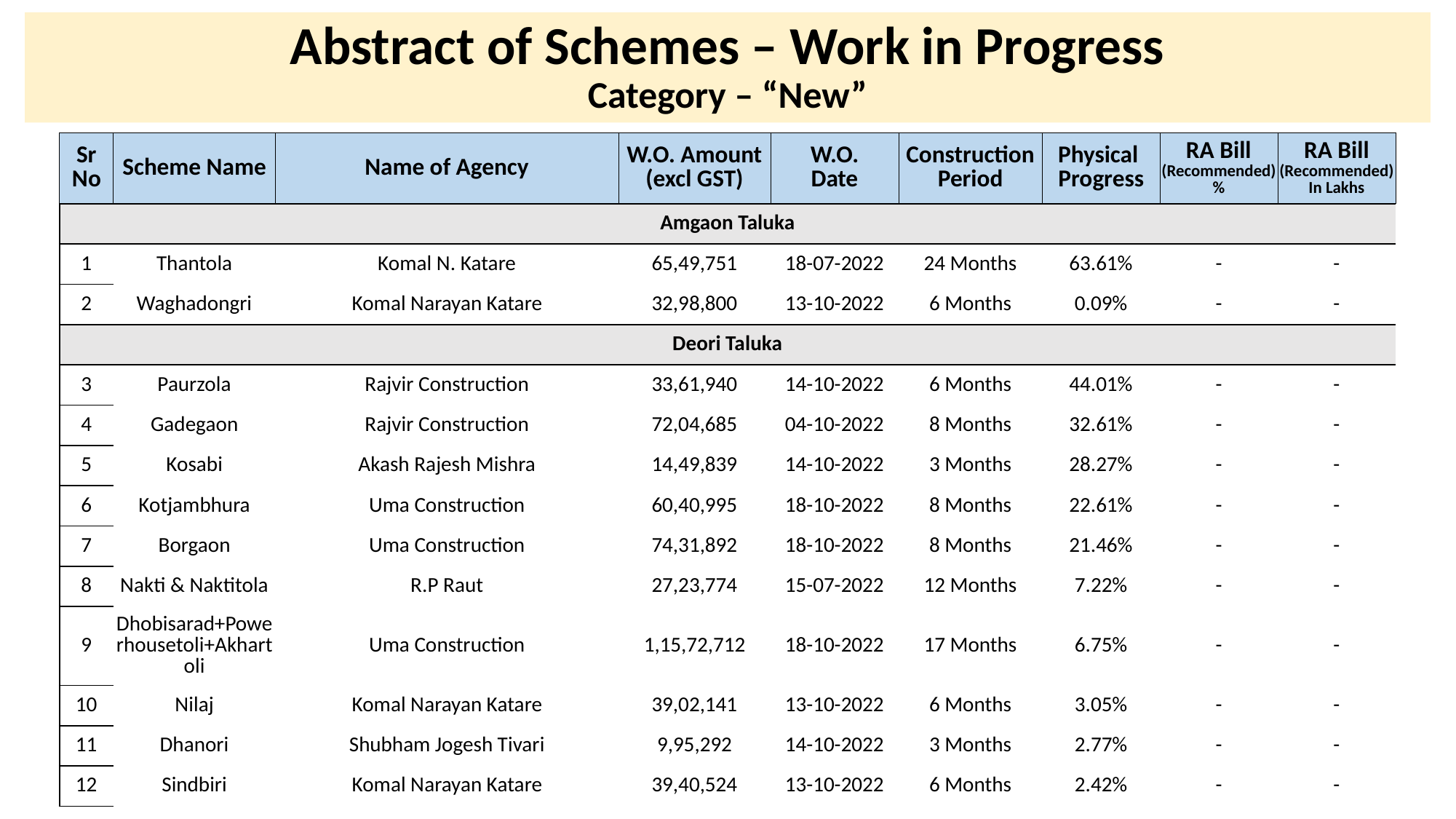

# Abstract of Schemes – Work in Progress Category – “New”
| Sr No | Scheme Name | Name of Agency | W.O. Amount (excl GST) | W.O. Date | Construction Period | Physical Progress | RA Bill (Recommended) % | RA Bill (Recommended) In Lakhs |
| --- | --- | --- | --- | --- | --- | --- | --- | --- |
| Amgaon Taluka | Amgaon Taluka |  |  |  |  |  |  |  |
| --- | --- | --- | --- | --- | --- | --- | --- | --- |
| 1 | Thantola | Komal N. Katare | 65,49,751 | 18-07-2022 | 24 Months | 63.61% | - | - |
| 2 | Waghadongri | Komal Narayan Katare | 32,98,800 | 13-10-2022 | 6 Months | 0.09% | - | - |
| Deori Taluka | Deori Taluka |  |  |  |  |  |  |  |
| 3 | Paurzola | Rajvir Construction | 33,61,940 | 14-10-2022 | 6 Months | 44.01% | - | - |
| 4 | Gadegaon | Rajvir Construction | 72,04,685 | 04-10-2022 | 8 Months | 32.61% | - | - |
| 5 | Kosabi | Akash Rajesh Mishra | 14,49,839 | 14-10-2022 | 3 Months | 28.27% | - | - |
| 6 | Kotjambhura | Uma Construction | 60,40,995 | 18-10-2022 | 8 Months | 22.61% | - | - |
| 7 | Borgaon | Uma Construction | 74,31,892 | 18-10-2022 | 8 Months | 21.46% | - | - |
| 8 | Nakti & Naktitola | R.P Raut | 27,23,774 | 15-07-2022 | 12 Months | 7.22% | - | - |
| 9 | Dhobisarad+Powerhousetoli+Akhartoli | Uma Construction | 1,15,72,712 | 18-10-2022 | 17 Months | 6.75% | - | - |
| 10 | Nilaj | Komal Narayan Katare | 39,02,141 | 13-10-2022 | 6 Months | 3.05% | - | - |
| 11 | Dhanori | Shubham Jogesh Tivari | 9,95,292 | 14-10-2022 | 3 Months | 2.77% | - | - |
| 12 | Sindbiri | Komal Narayan Katare | 39,40,524 | 13-10-2022 | 6 Months | 2.42% | - | - |